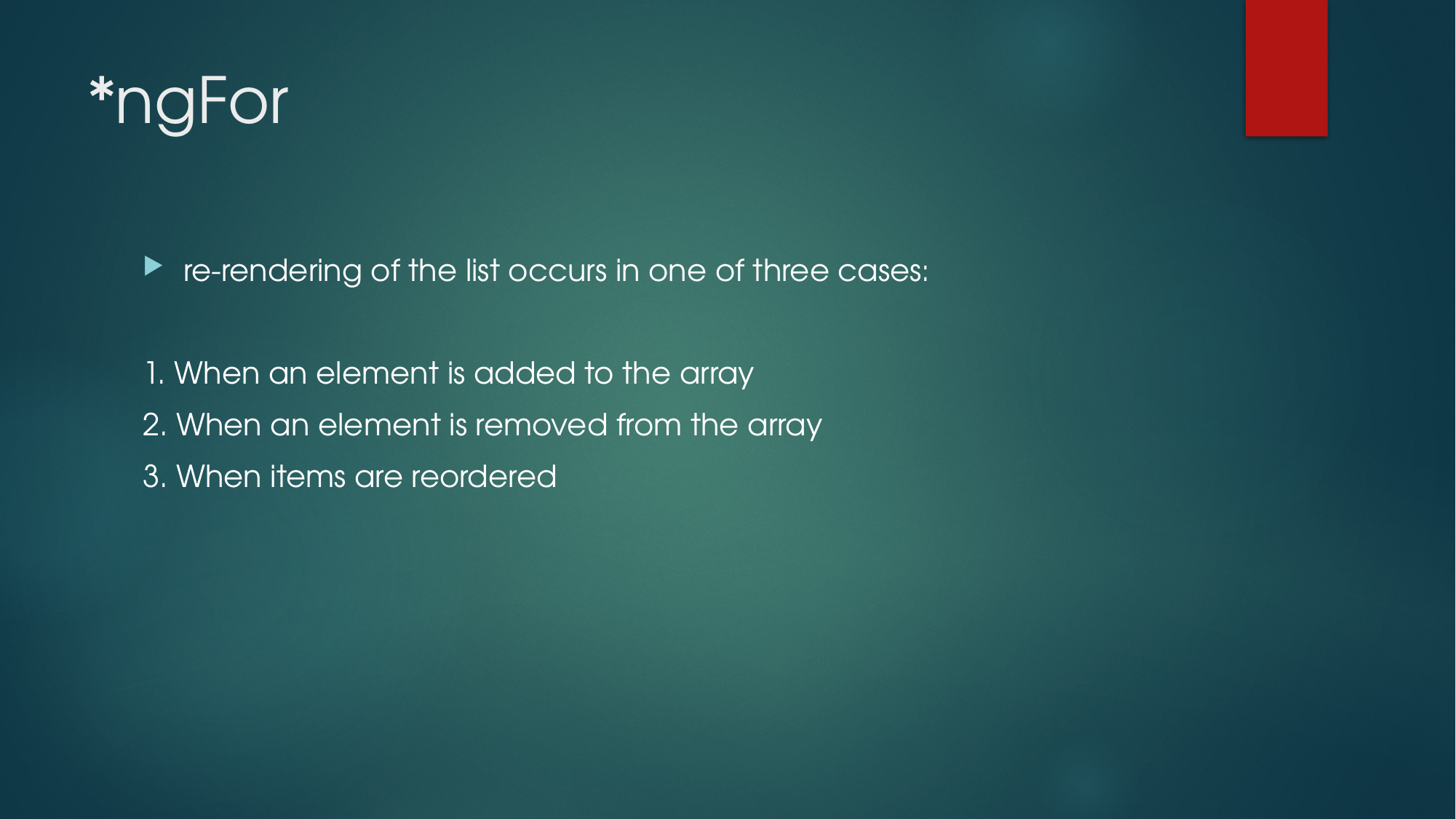

# *ngFor
re-rendering of the list occurs in one of three cases:

1. When an element is added to the array
2. When an element is removed from the array
3. When items are reordered